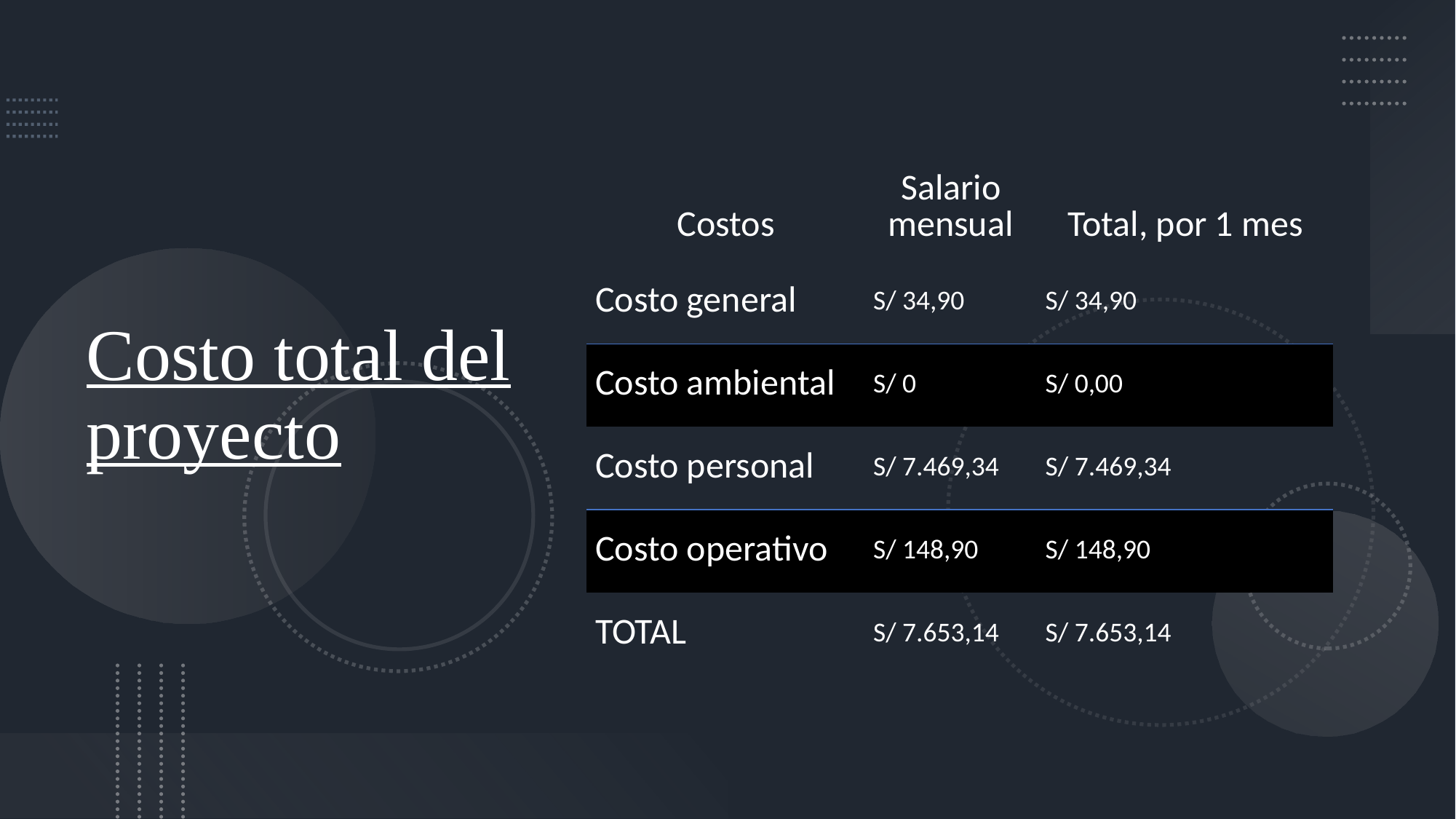

# Costo total del proyecto

| Costos | Salario mensual | Total, por 1 mes |
| --- | --- | --- |
| Costo general | S/ 34,90 | S/ 34,90 |
| Costo ambiental | S/ 0 | S/ 0,00 |
| Costo personal | S/ 7.469,34 | S/ 7.469,34 |
| Costo operativo | S/ 148,90 | S/ 148,90 |
| TOTAL | S/ 7.653,14 | S/ 7.653,14 |